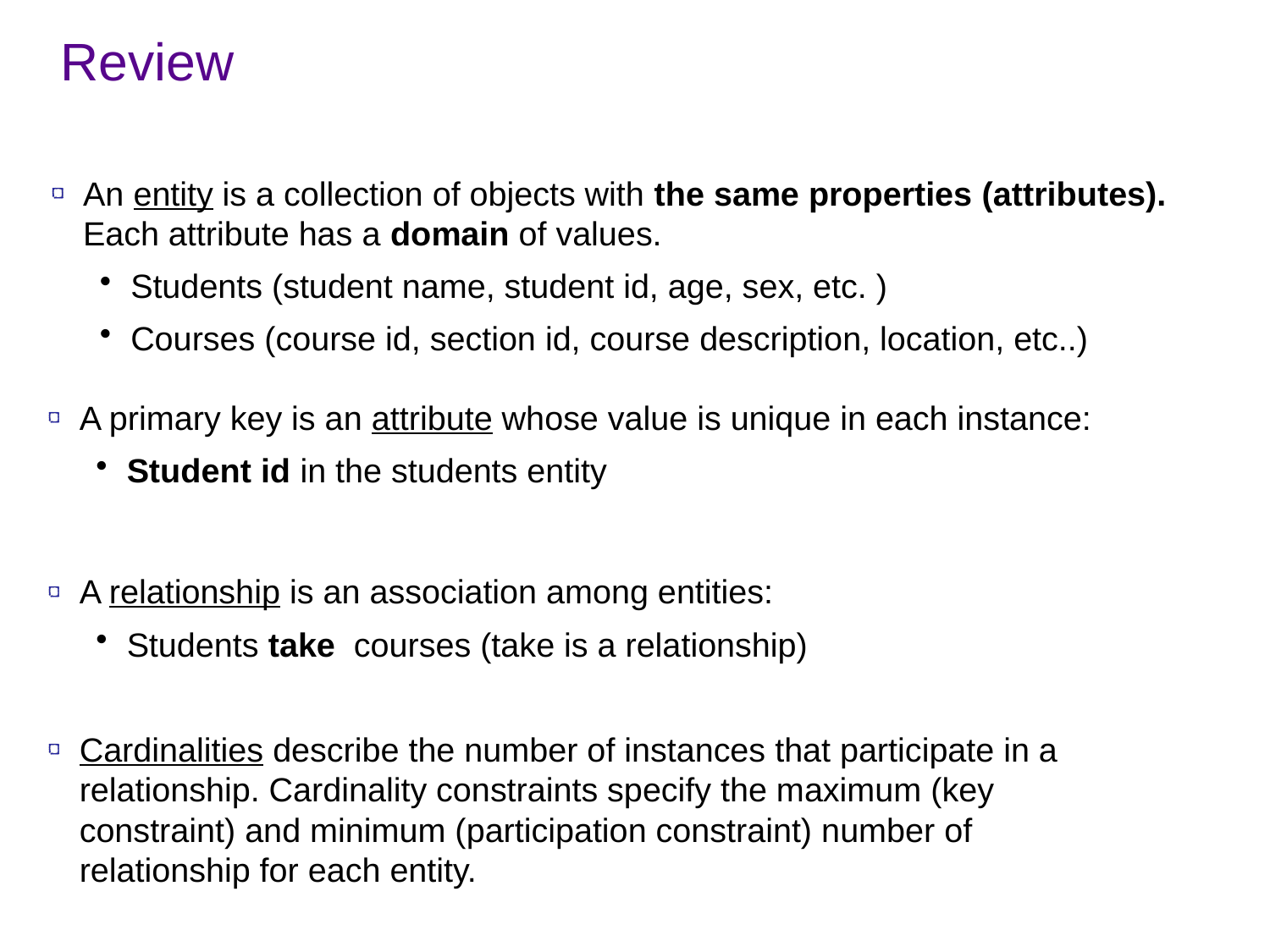

Review
An entity is a collection of objects with the same properties (attributes). Each attribute has a domain of values.
Students (student name, student id, age, sex, etc. )
Courses (course id, section id, course description, location, etc..)

A primary key is an attribute whose value is unique in each instance:
Student id in the students entity
A relationship is an association among entities:
Students take  courses (take is a relationship)
Cardinalities describe the number of instances that participate in a relationship. Cardinality constraints specify the maximum (key constraint) and minimum (participation constraint) number of relationship for each entity.